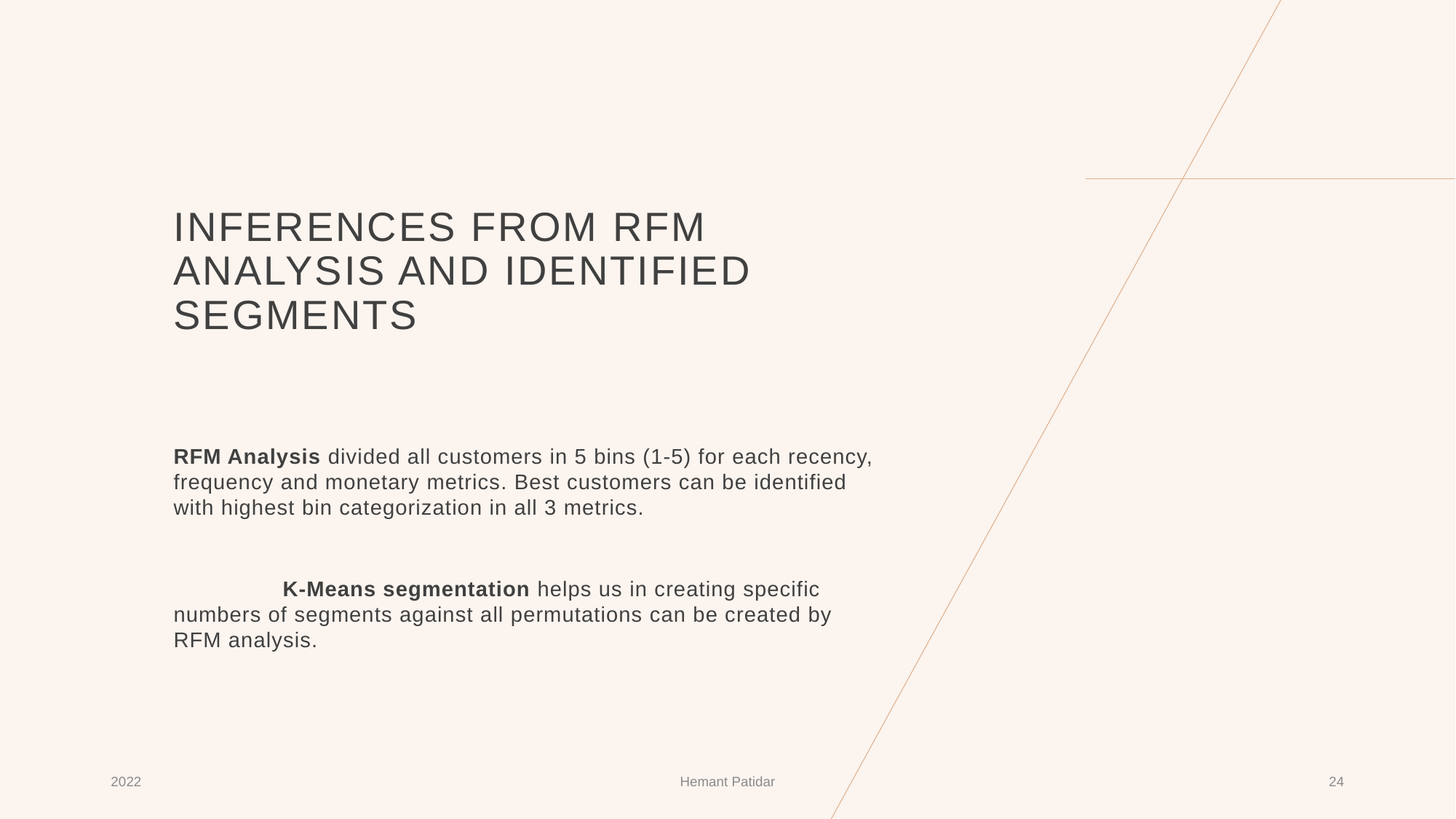

# Inferences from RFM Analysis and identified segments
RFM Analysis divided all customers in 5 bins (1-5) for each recency, frequency and monetary metrics. Best customers can be identified with highest bin categorization in all 3 metrics.

	K-Means segmentation helps us in creating specific numbers of segments against all permutations can be created by RFM analysis.
2022
Hemant Patidar
24